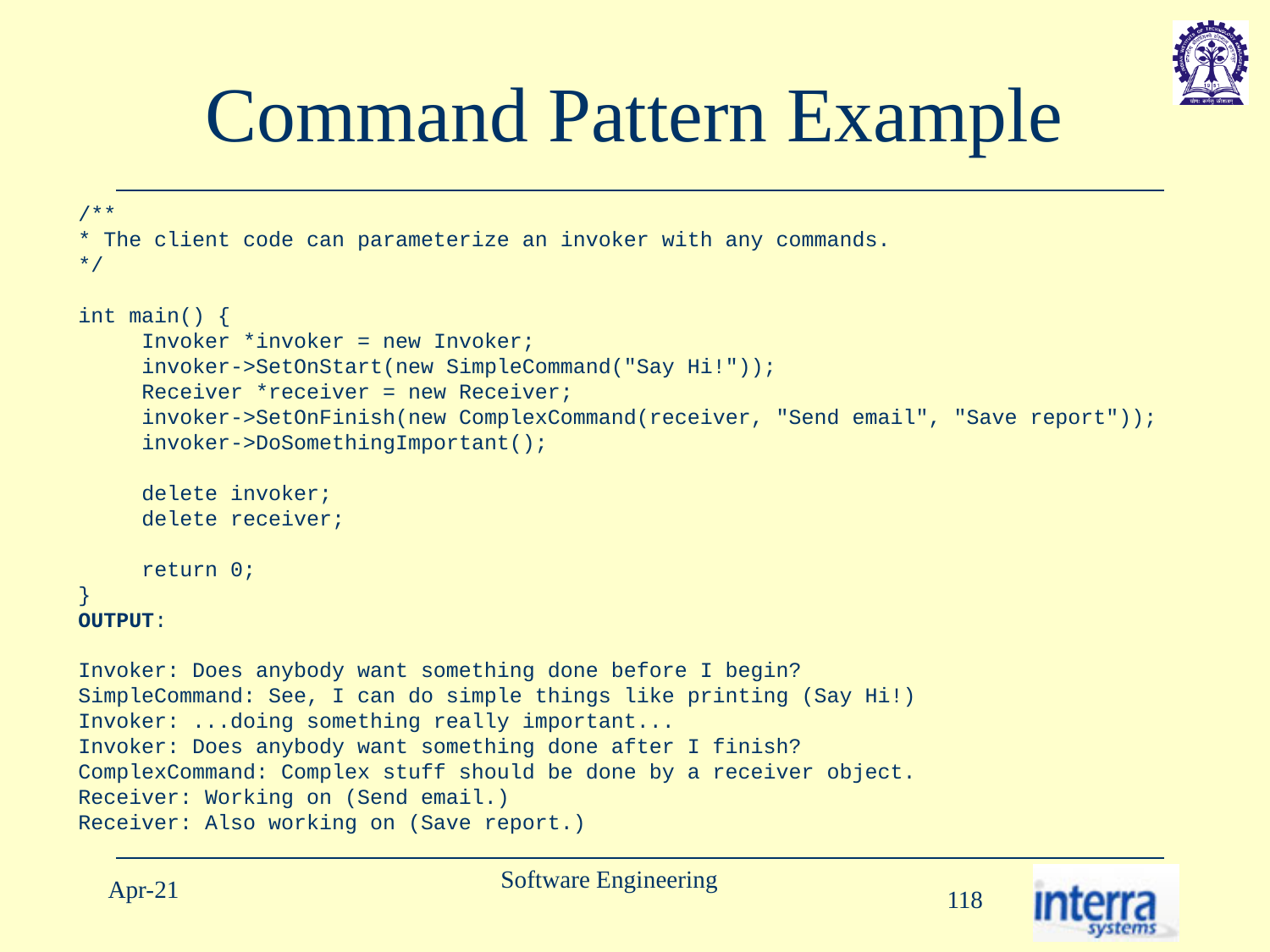

# Command Pattern Example
/**
* The client code can parameterize an invoker with any commands.
*/

int main() {
Invoker *invoker = new Invoker;
invoker->SetOnStart(new SimpleCommand("Say Hi!"));
Receiver *receiver = new Receiver;
invoker->SetOnFinish(new ComplexCommand(receiver, "Send email", "Save report"));
invoker->DoSomethingImportant();

delete invoker;
delete receiver;

return 0;
}
OUTPUT:

Invoker: Does anybody want something done before I begin?
SimpleCommand: See, I can do simple things like printing (Say Hi!)
Invoker: ...doing something really important...
Invoker: Does anybody want something done after I finish?
ComplexCommand: Complex stuff should be done by a receiver object.
Receiver: Working on (Send email.)
Receiver: Also working on (Save report.)
Software Engineering
Apr-21